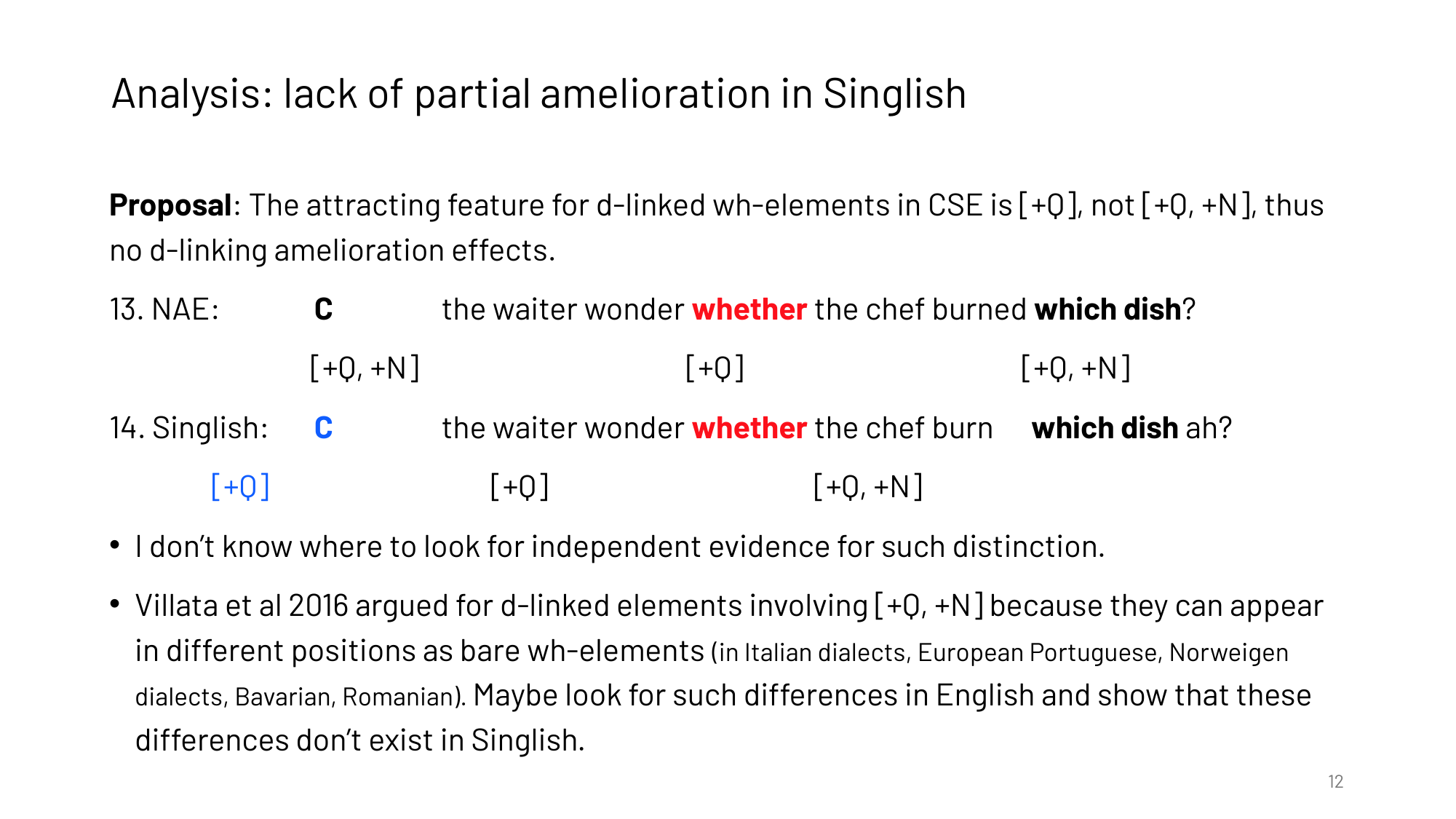

# Analysis: lack of partial amelioration in Singlish
Proposal: The attracting feature for d-linked wh-elements in CSE is [+Q], not [+Q, +N], thus no d-linking amelioration effects.
13. NAE:	C 	    the waiter wonder whether the chef burned which dish?
    	                [+Q, +N] 	                           [+Q]                                             [+Q, +N]
14. Singlish:	C 	    the waiter wonder whether the chef burn      which dish ah?
        		[+Q]        		            [+Q]                                           [+Q, +N]
I don’t know where to look for independent evidence for such distinction.
Villata et al 2016 argued for d-linked elements involving [+Q, +N] because they can appear in different positions as bare wh-elements (in Italian dialects, European Portuguese, Norweigen dialects, Bavarian, Romanian). Maybe look for such differences in English and show that these differences don’t exist in Singlish.
12